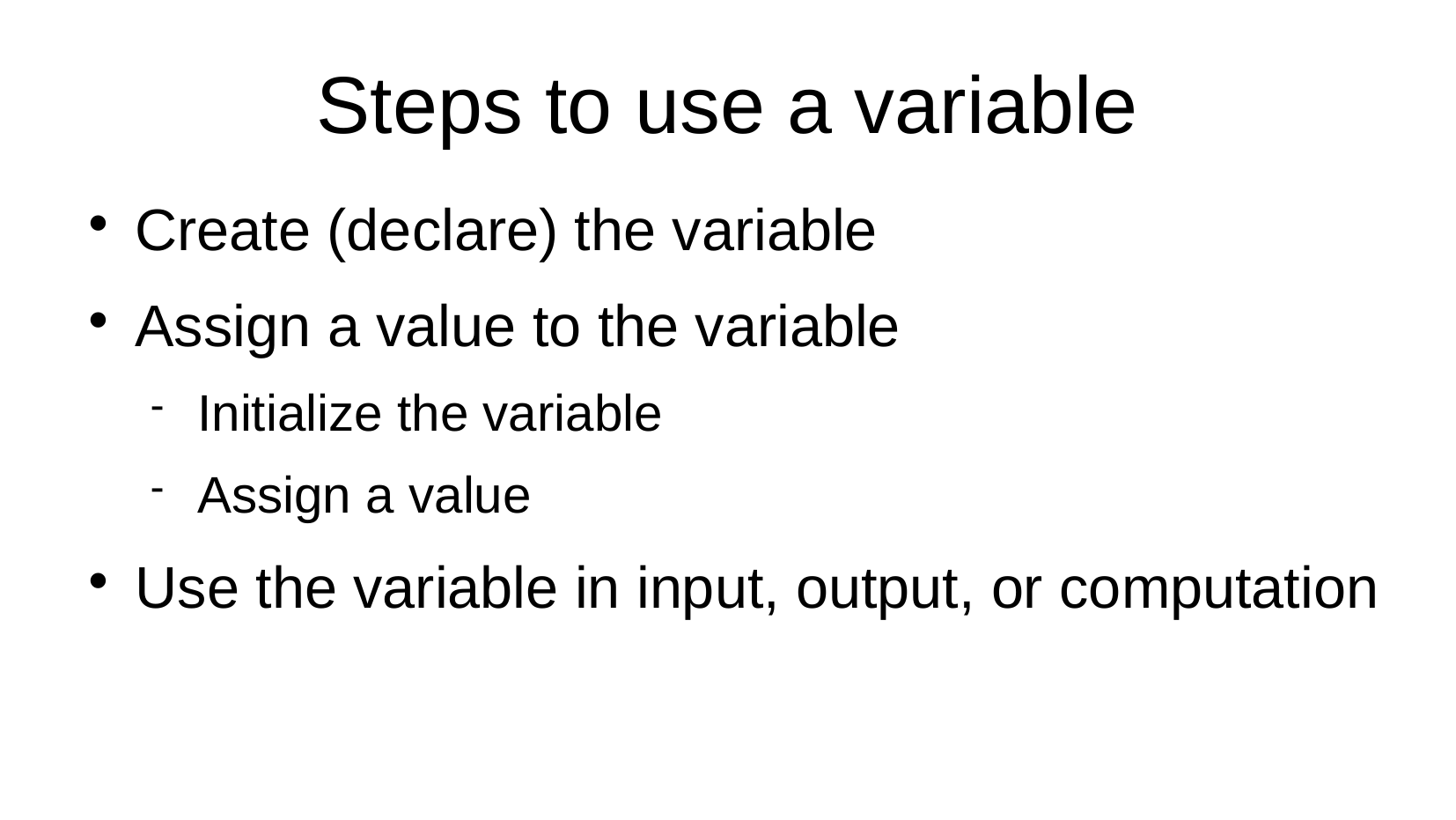

Steps to use a variable
Create (declare) the variable
Assign a value to the variable
Initialize the variable
Assign a value
Use the variable in input, output, or computation